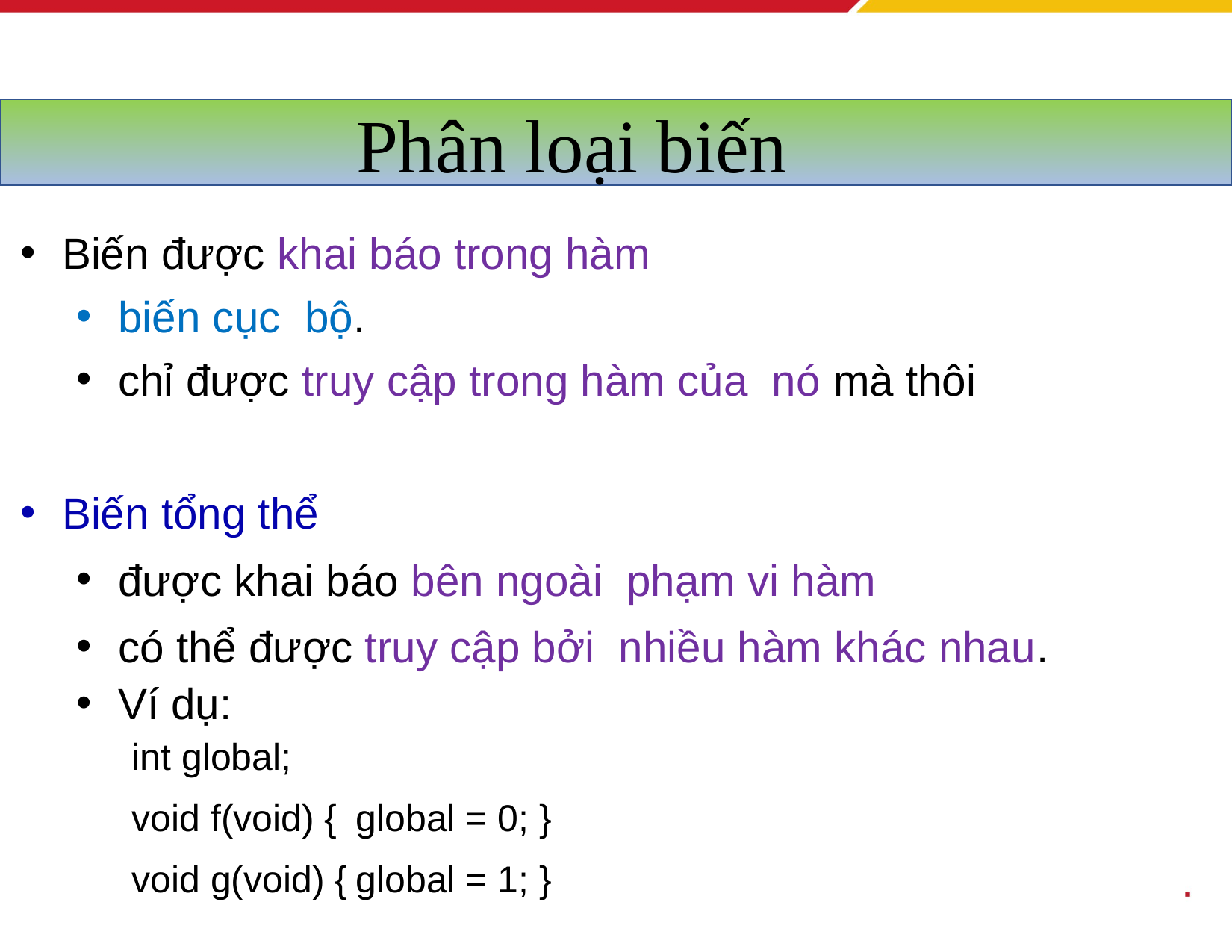

# Phân loại biến

Biến được khai báo trong hàm
biến cục  bộ.
chỉ được truy cập trong hàm của  nó mà thôi

Biến tổng thể
được khai báo bên ngoài  phạm vi hàm
có thể được truy cập bởi  nhiều hàm khác nhau.
Ví dụ:
int global;
void f(void) {	global = 0; }
void g(void) {	global = 1; }